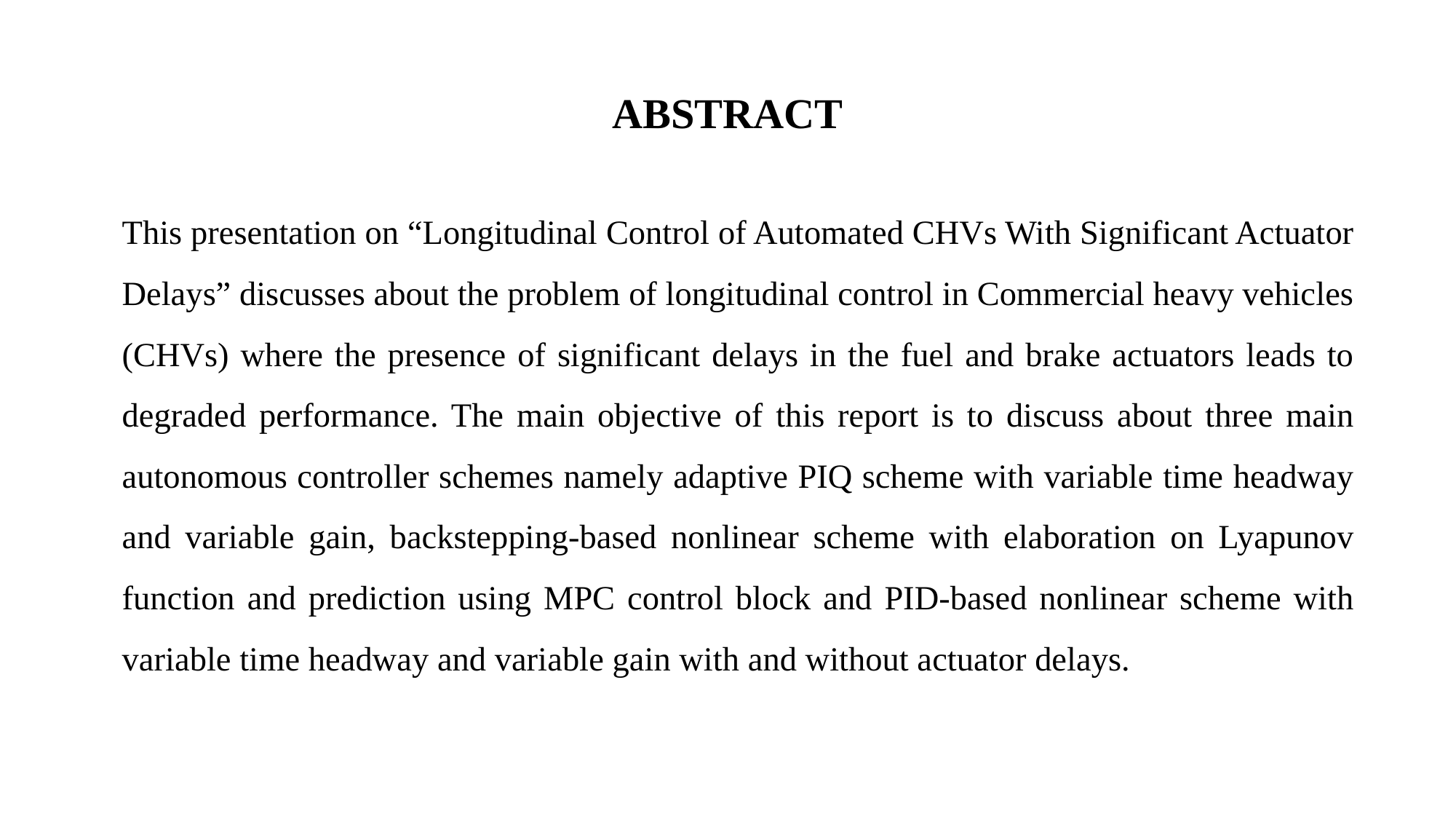

# ABSTRACT
This presentation on “Longitudinal Control of Automated CHVs With Significant Actuator Delays” discusses about the problem of longitudinal control in Commercial heavy vehicles (CHVs) where the presence of significant delays in the fuel and brake actuators leads to degraded performance. The main objective of this report is to discuss about three main autonomous controller schemes namely adaptive PIQ scheme with variable time headway and variable gain, backstepping-based nonlinear scheme with elaboration on Lyapunov function and prediction using MPC control block and PID-based nonlinear scheme with variable time headway and variable gain with and without actuator delays.